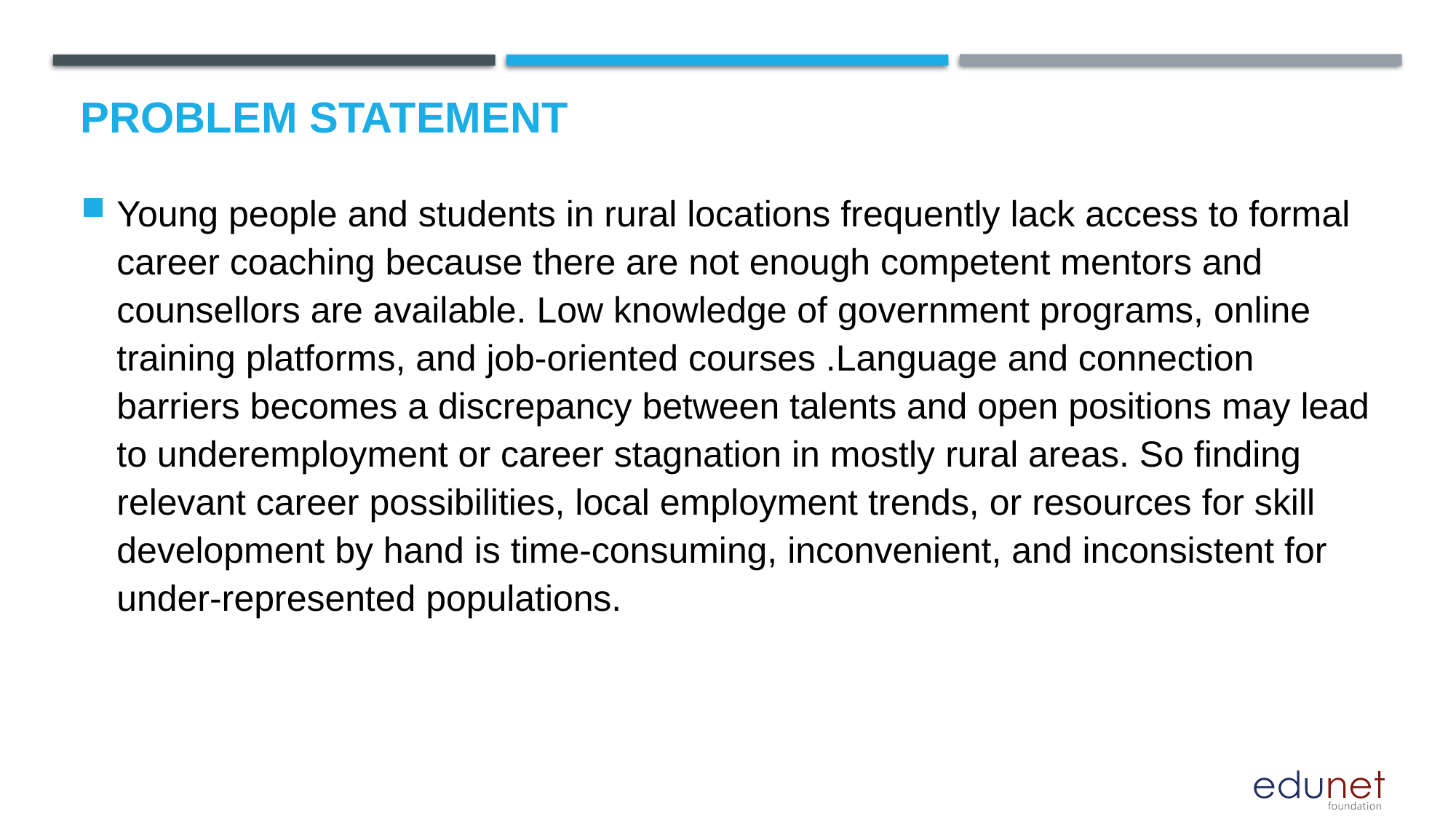

# Problem Statement
Young people and students in rural locations frequently lack access to formal career coaching because there are not enough competent mentors and counsellors are available. Low knowledge of government programs, online training platforms, and job-oriented courses .Language and connection barriers becomes a discrepancy between talents and open positions may lead to underemployment or career stagnation in mostly rural areas. So finding relevant career possibilities, local employment trends, or resources for skill development by hand is time-consuming, inconvenient, and inconsistent for under-represented populations.